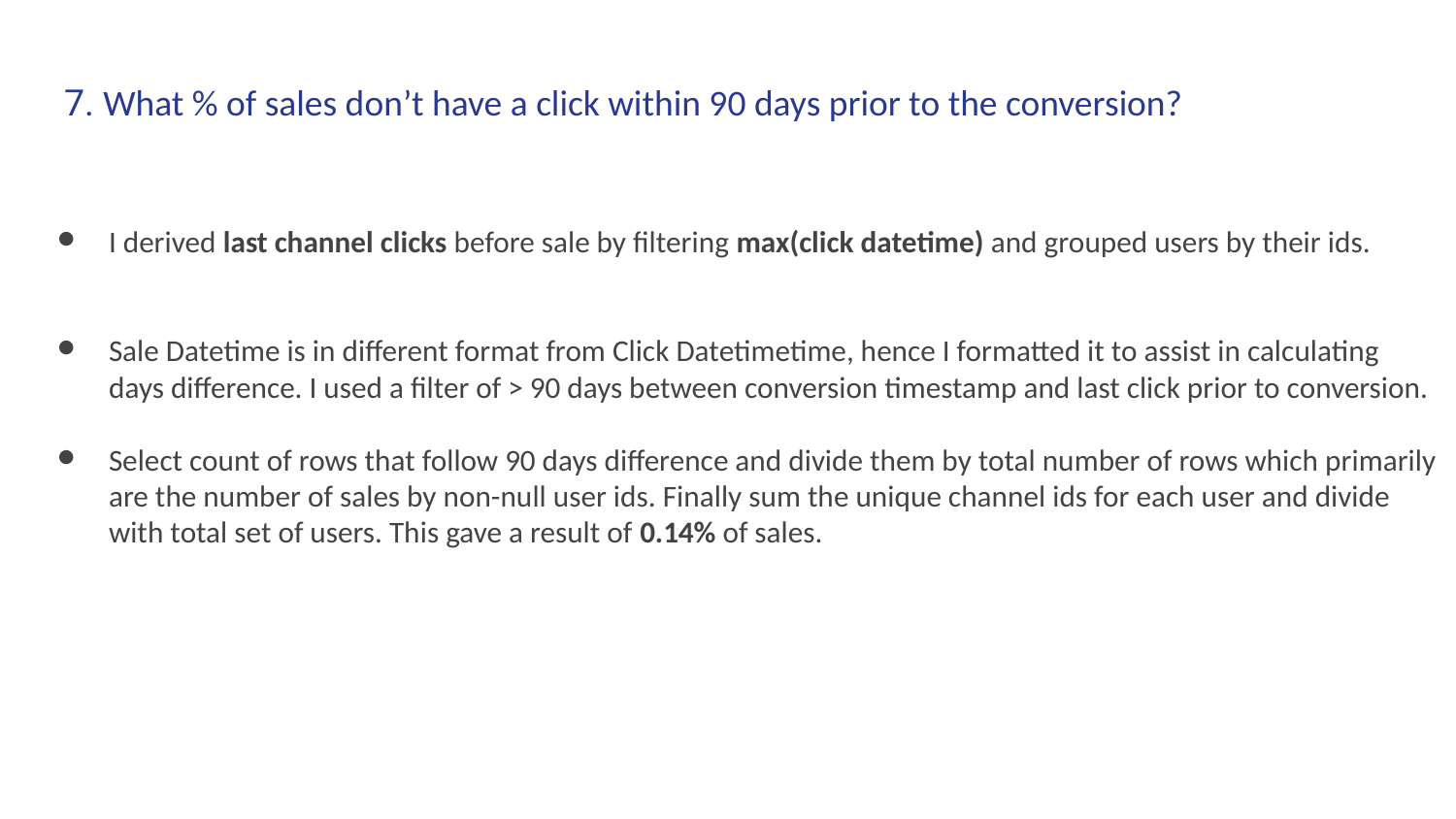

# 7. What % of sales don’t have a click within 90 days prior to the conversion?

I derived last channel clicks before sale by filtering max(click datetime) and grouped users by their ids.

Sale Datetime is in different format from Click Datetimetime, hence I formatted it to assist in calculating days difference. I used a filter of > 90 days between conversion timestamp and last click prior to conversion.

Select count of rows that follow 90 days difference and divide them by total number of rows which primarily are the number of sales by non-null user ids. Finally sum the unique channel ids for each user and divide with total set of users. This gave a result of 0.14% of sales.

Problem statement